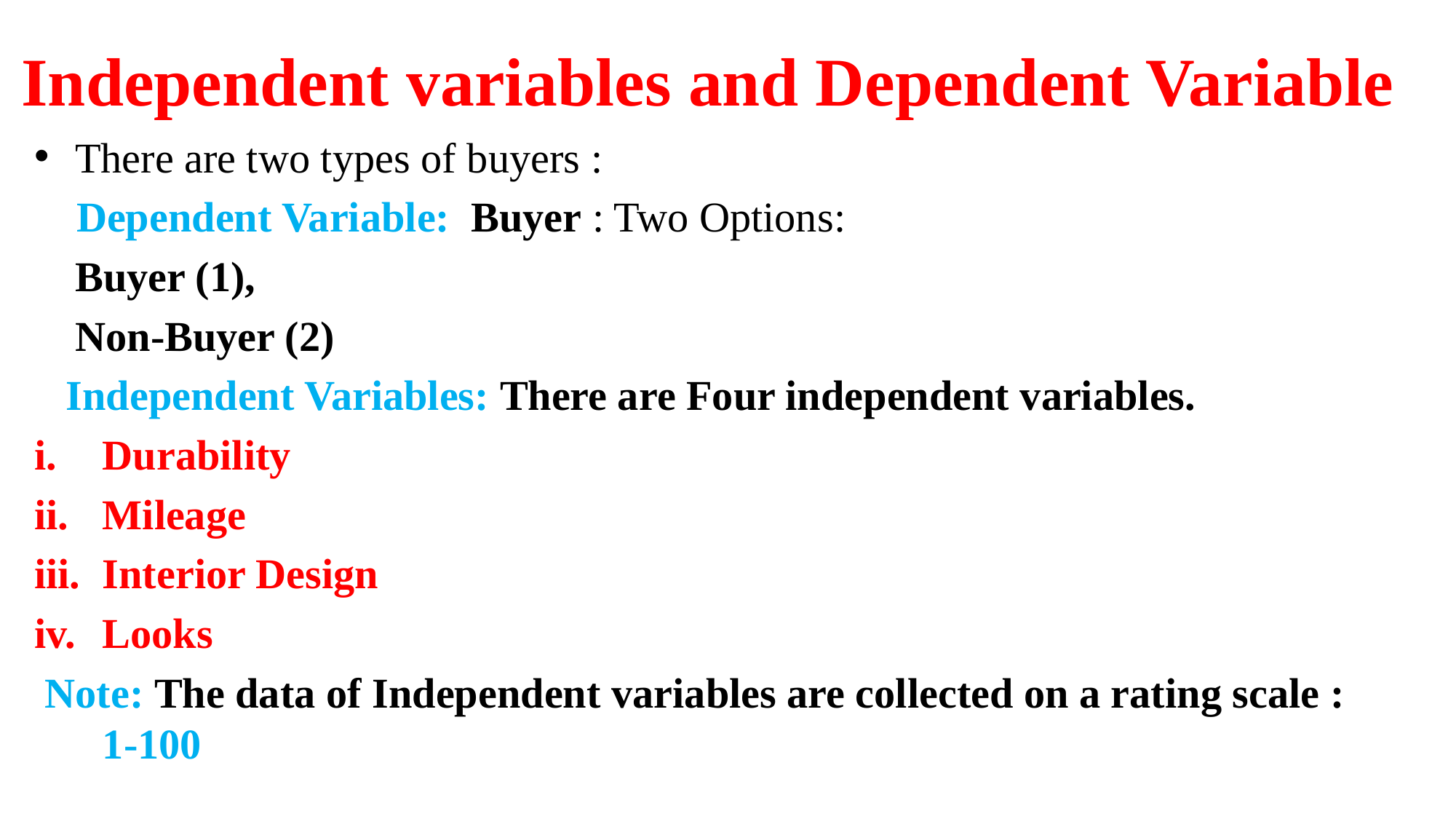

# Independent variables and Dependent Variable
There are two types of buyers :
    Dependent Variable:  Buyer : Two Options:
	Buyer (1),
	Non-Buyer (2)
   Independent Variables: There are Four independent variables.
Durability
Mileage
Interior Design
Looks
 Note: The data of Independent variables are collected on a rating scale : 1-100